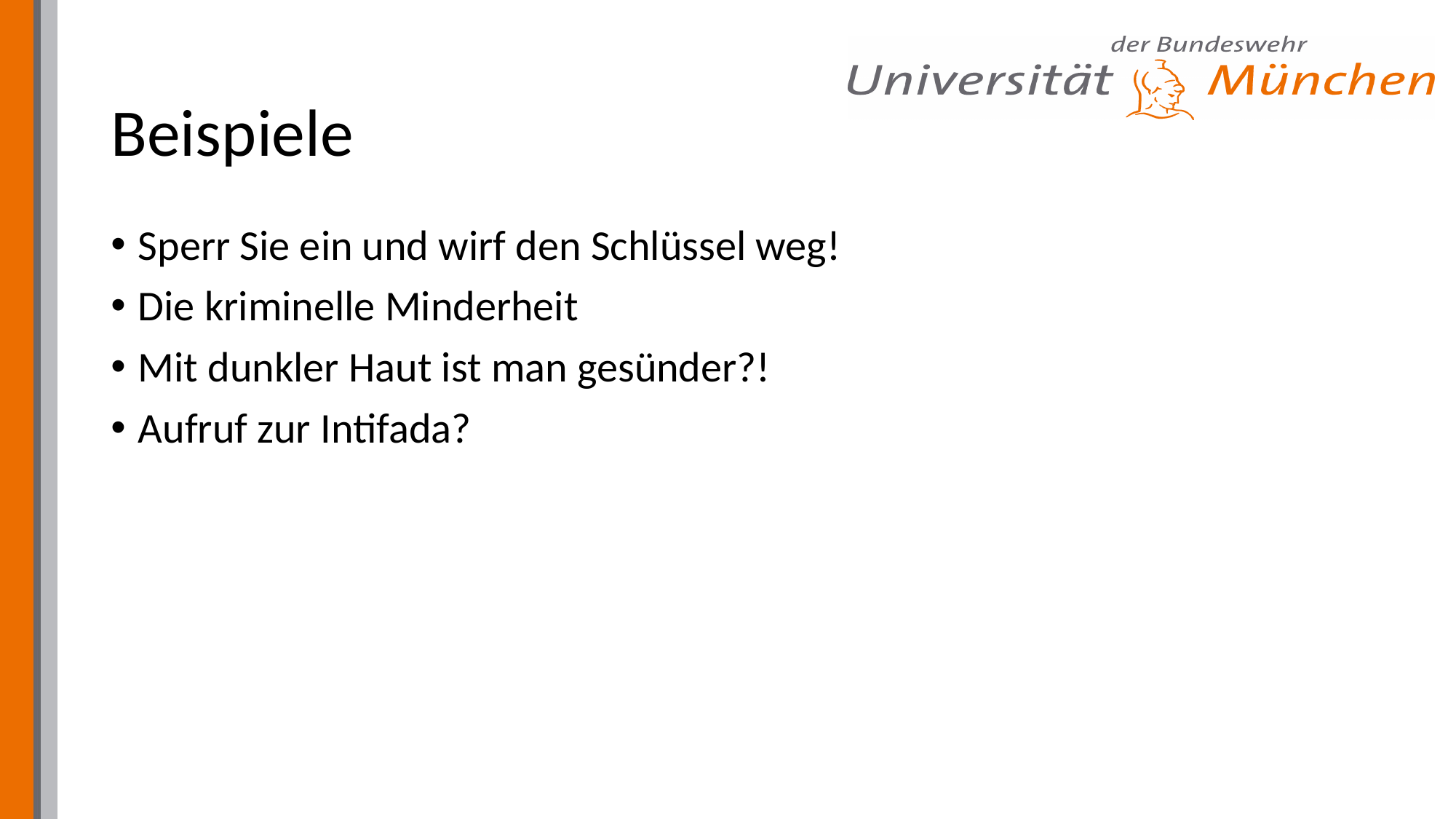

# Beispiele
Sperr Sie ein und wirf den Schlüssel weg!
Die kriminelle Minderheit
Mit dunkler Haut ist man gesünder?!
Aufruf zur Intifada?